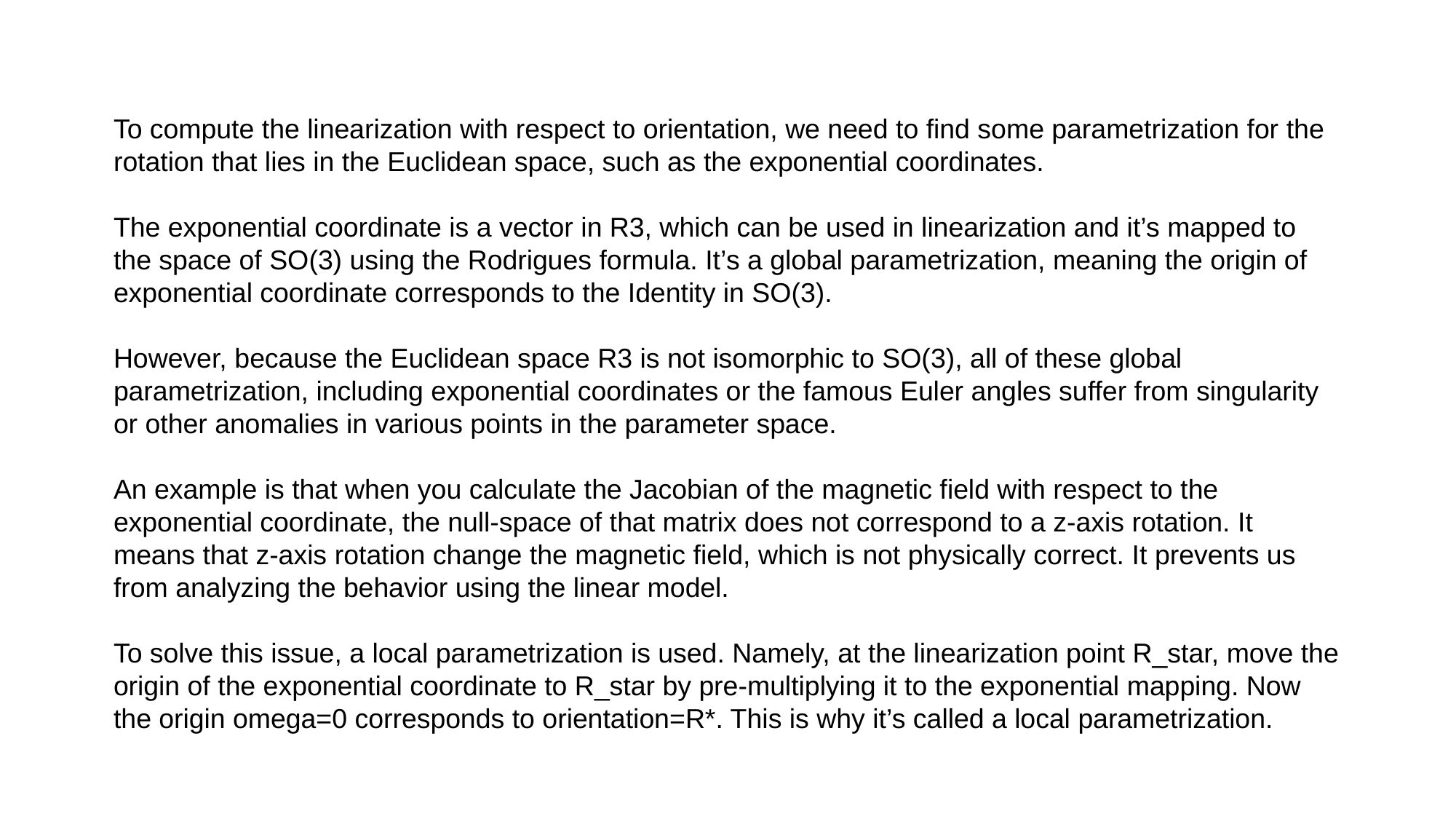

To compute the linearization with respect to orientation, we need to find some parametrization for the rotation that lies in the Euclidean space, such as the exponential coordinates.

The exponential coordinate is a vector in R3, which can be used in linearization and it’s mapped to the space of SO(3) using the Rodrigues formula. It’s a global parametrization, meaning the origin of exponential coordinate corresponds to the Identity in SO(3).

However, because the Euclidean space R3 is not isomorphic to SO(3), all of these global parametrization, including exponential coordinates or the famous Euler angles suffer from singularity or other anomalies in various points in the parameter space.

An example is that when you calculate the Jacobian of the magnetic field with respect to the exponential coordinate, the null-space of that matrix does not correspond to a z-axis rotation. It means that z-axis rotation change the magnetic field, which is not physically correct. It prevents us from analyzing the behavior using the linear model.

To solve this issue, a local parametrization is used. Namely, at the linearization point R_star, move the origin of the exponential coordinate to R_star by pre-multiplying it to the exponential mapping. Now the origin omega=0 corresponds to orientation=R*. This is why it’s called a local parametrization.